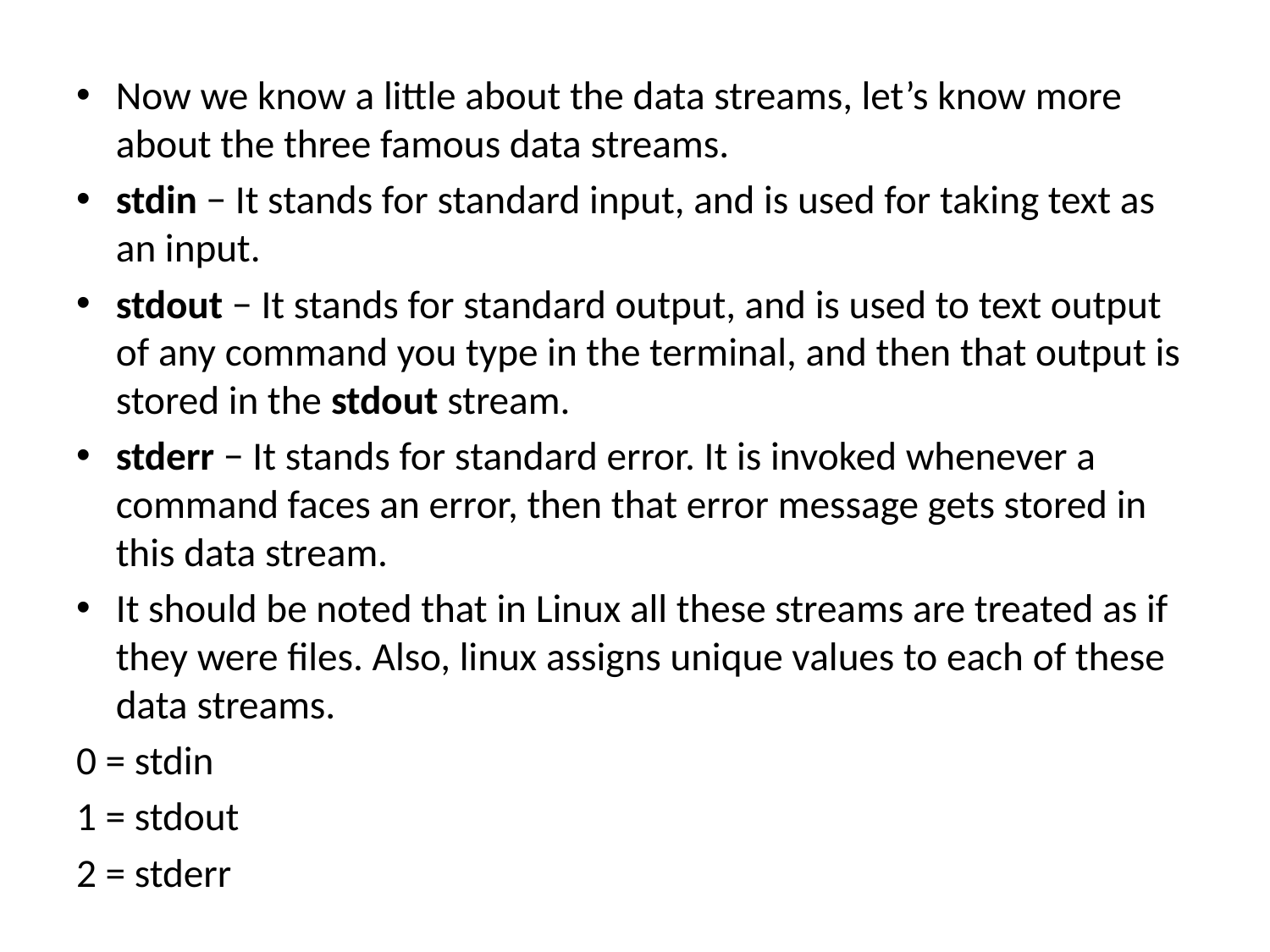

Now we know a little about the data streams, let’s know more about the three famous data streams.
stdin − It stands for standard input, and is used for taking text as an input.
stdout − It stands for standard output, and is used to text output of any command you type in the terminal, and then that output is stored in the stdout stream.
stderr − It stands for standard error. It is invoked whenever a command faces an error, then that error message gets stored in this data stream.
It should be noted that in Linux all these streams are treated as if they were files. Also, linux assigns unique values to each of these data streams.
0 = stdin
1 = stdout
2 = stderr